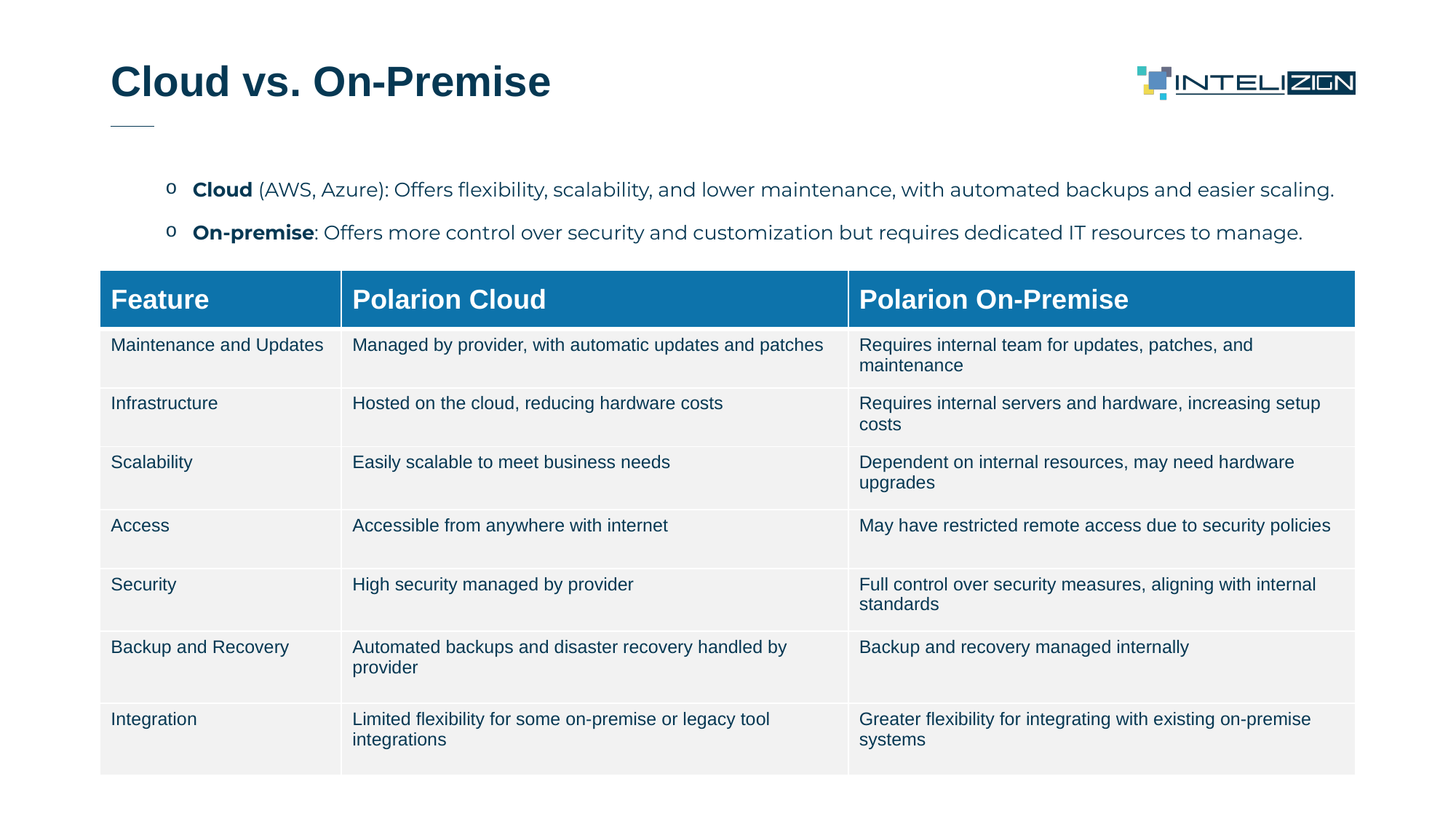

# Cloud vs. On-Premise
Cloud (AWS, Azure): Offers flexibility, scalability, and lower maintenance, with automated backups and easier scaling.
On-premise: Offers more control over security and customization but requires dedicated IT resources to manage.

| Feature | Polarion Cloud | Polarion On-Premise |
| --- | --- | --- |
| Maintenance and Updates | Managed by provider, with automatic updates and patches | Requires internal team for updates, patches, and maintenance |
| Infrastructure | Hosted on the cloud, reducing hardware costs | Requires internal servers and hardware, increasing setup costs |
| Scalability | Easily scalable to meet business needs | Dependent on internal resources, may need hardware upgrades |
| Access | Accessible from anywhere with internet | May have restricted remote access due to security policies |
| Security | High security managed by provider | Full control over security measures, aligning with internal standards |
| Backup and Recovery | Automated backups and disaster recovery handled by provider | Backup and recovery managed internally |
| Integration | Limited flexibility for some on-premise or legacy tool integrations | Greater flexibility for integrating with existing on-premise systems |